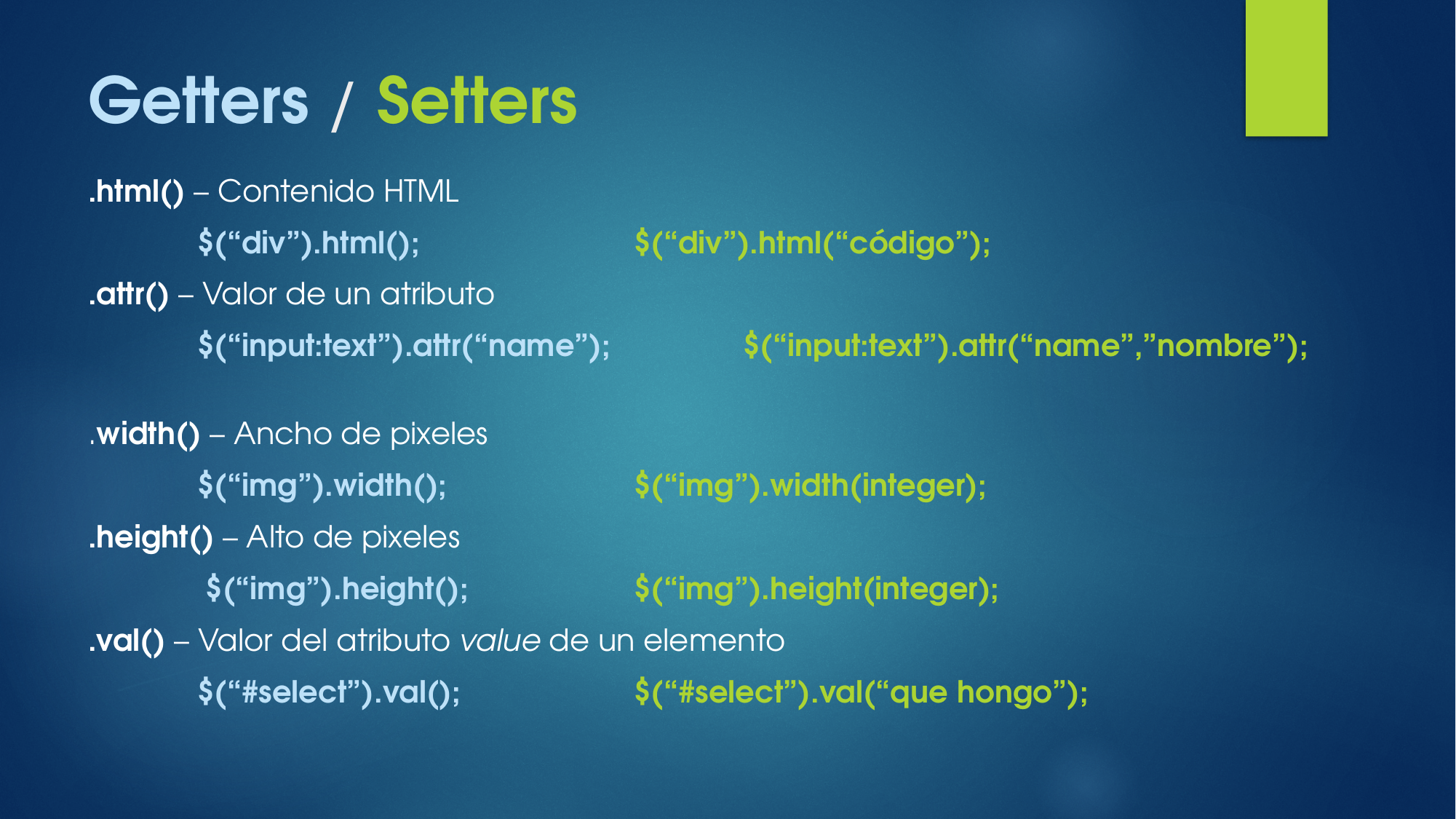

# Getters / Setters
.html() – Contenido HTML
	$(“div”).html();		$(“div”).html(“código”);
.attr() – Valor de un atributo
	$(“input:text”).attr(“name”);		$(“input:text”).attr(“name”,”nombre”);
.width() – Ancho de pixeles
	$(“img”).width();		$(“img”).width(integer);
.height() – Alto de pixeles
	 $(“img”).height();		$(“img”).height(integer);
.val() – Valor del atributo value de un elemento
	$(“#select”).val();		$(“#select”).val(“que hongo”);